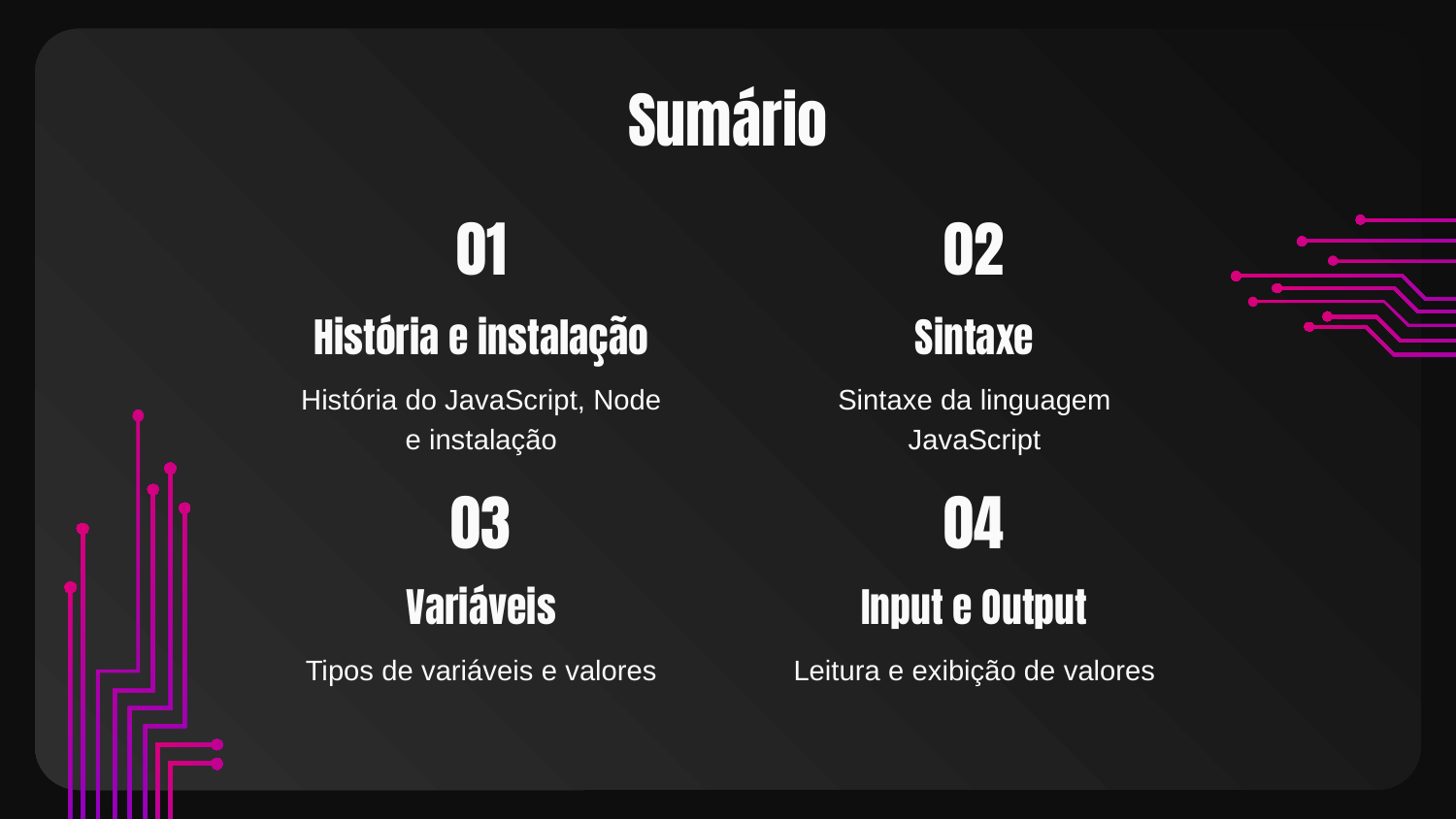

# Sumário
01
02
História e instalação
Sintaxe
História do JavaScript, Node e instalação
Sintaxe da linguagem JavaScript
03
04
Variáveis
Input e Output
Tipos de variáveis e valores
Leitura e exibição de valores